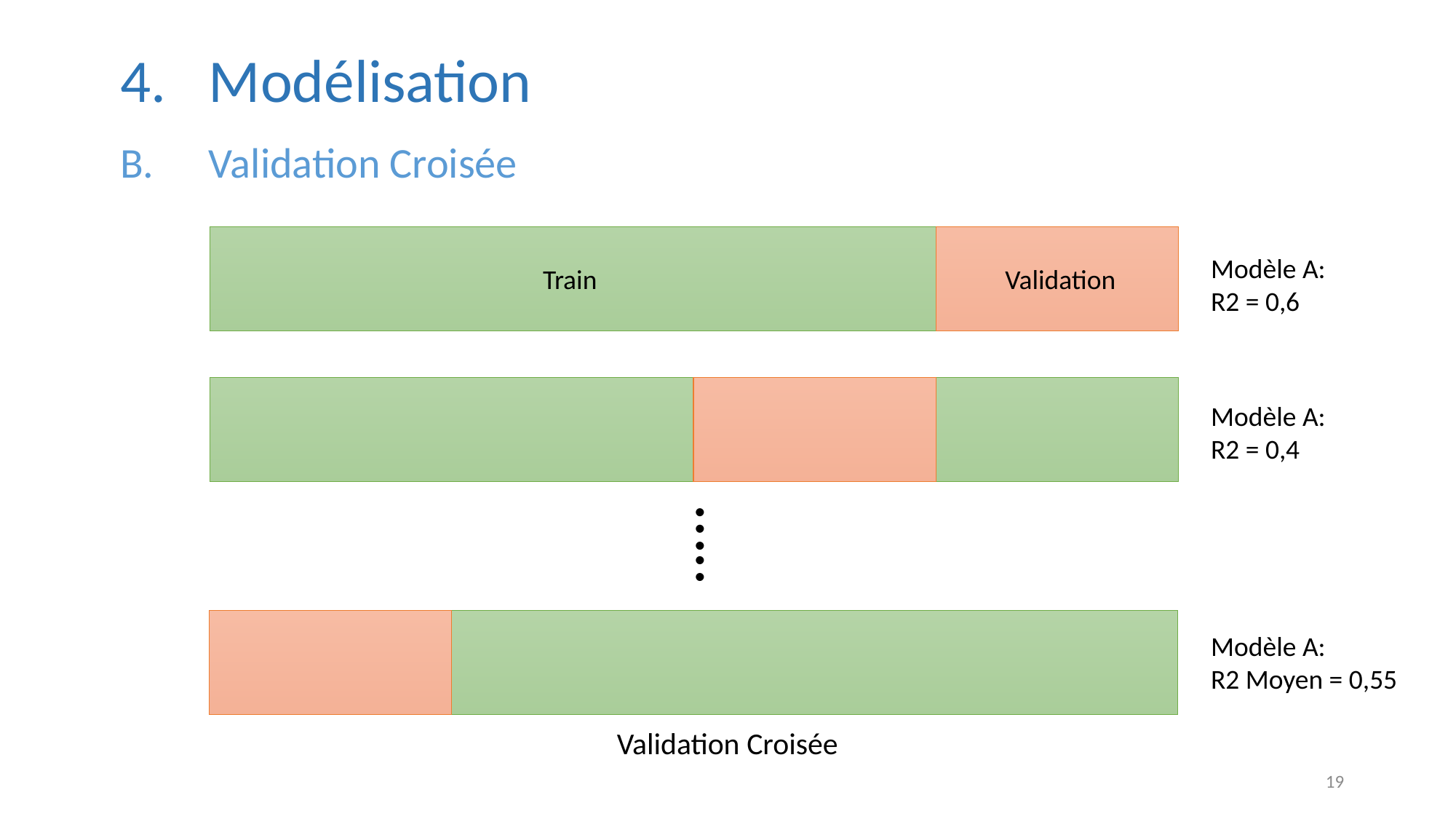

Modélisation
Validation Croisée

…..
Modèle A:
R2 Moyen = 0,55
Modèle A:
R2 = 0,6
Modèle A:
R2 = 0,4
Train
Validation
Validation Croisée
19